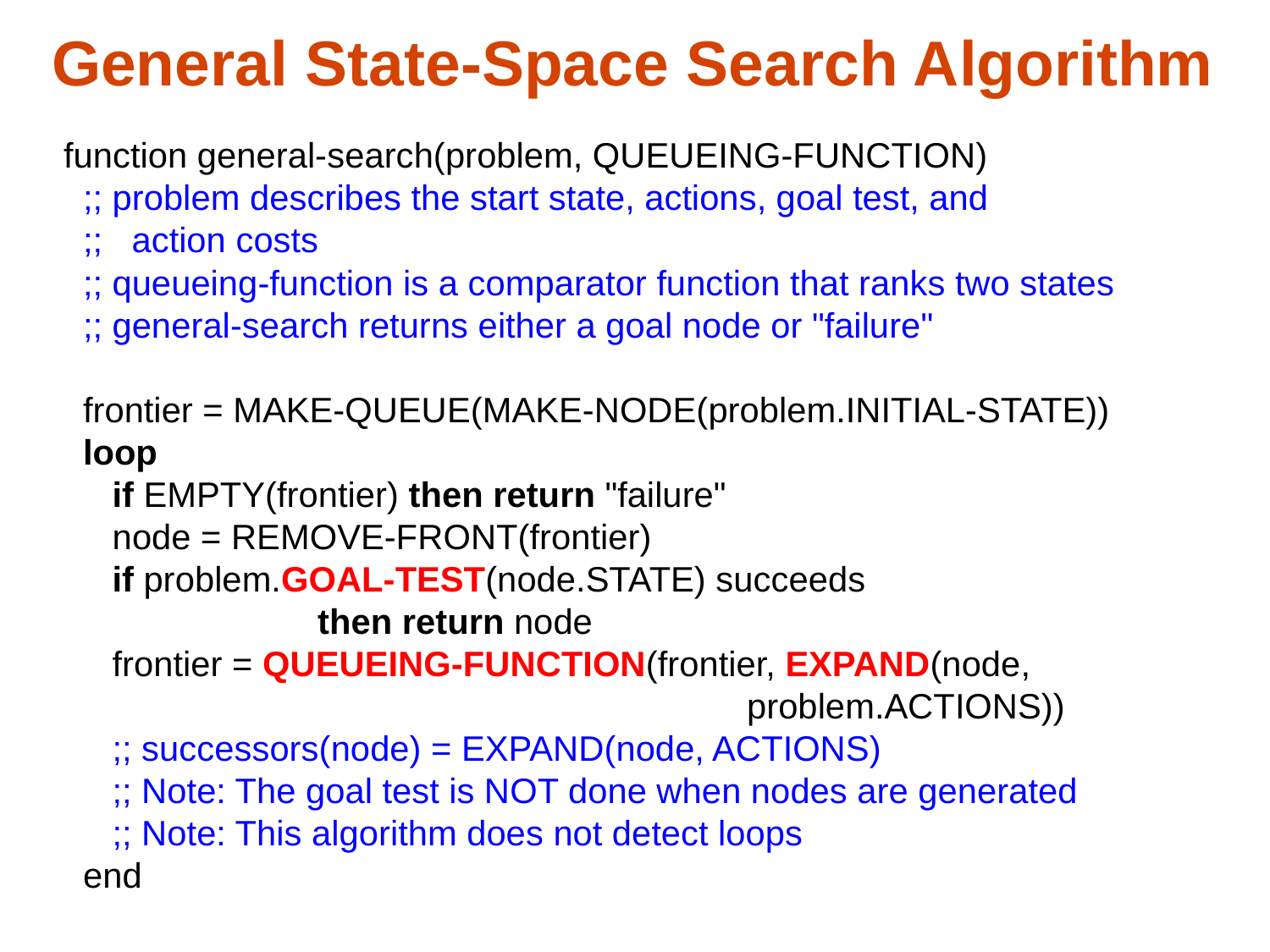

# General State-Space Search Algorithm
function general-search(problem, QUEUEING-FUNCTION)‏
  ;; problem describes the start state, actions, goal test, and
  ;;   action costs
  ;; queueing-function is a comparator function that ranks two states
  ;; general-search returns either a goal node or "failure"

  frontier = MAKE-QUEUE(MAKE-NODE(problem.INITIAL-STATE))‏
  loop
     if EMPTY(frontier) then return "failure"
     node = REMOVE-FRONT(frontier)‏
     if problem.GOAL-TEST(node.STATE) succeeds
		then return node
     frontier = QUEUEING-FUNCTION(frontier, EXPAND(node,
				                  problem.ACTIONS))‏
     ;; successors(node) = EXPAND(node, ACTIONS)‏
     ;; Note: The goal test is NOT done when nodes are generated
     ;; Note: This algorithm does not detect loops
  end